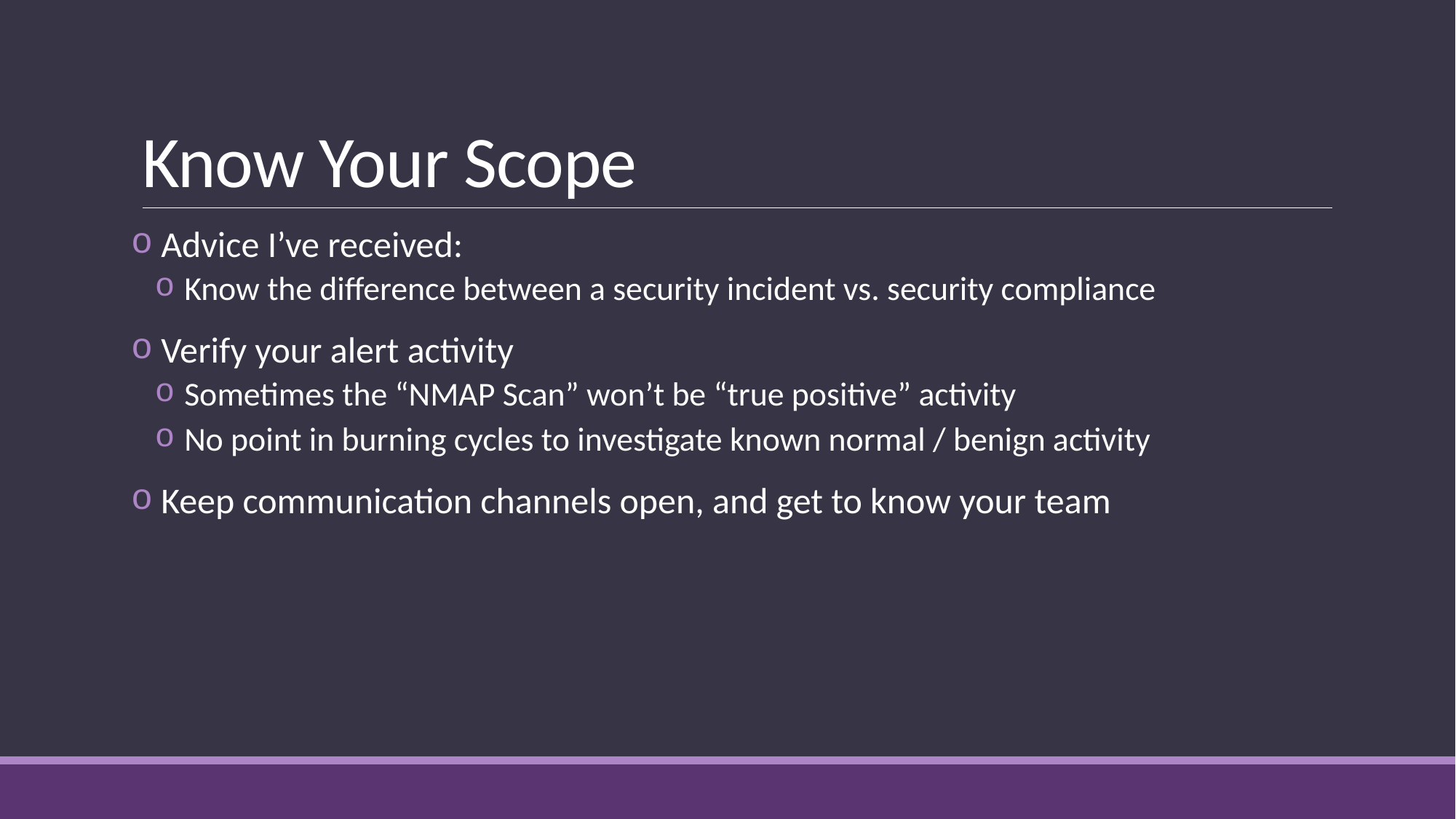

# Know Your Scope
 Advice I’ve received:
 Know the difference between a security incident vs. security compliance
 Verify your alert activity
 Sometimes the “NMAP Scan” won’t be “true positive” activity
 No point in burning cycles to investigate known normal / benign activity
 Keep communication channels open, and get to know your team